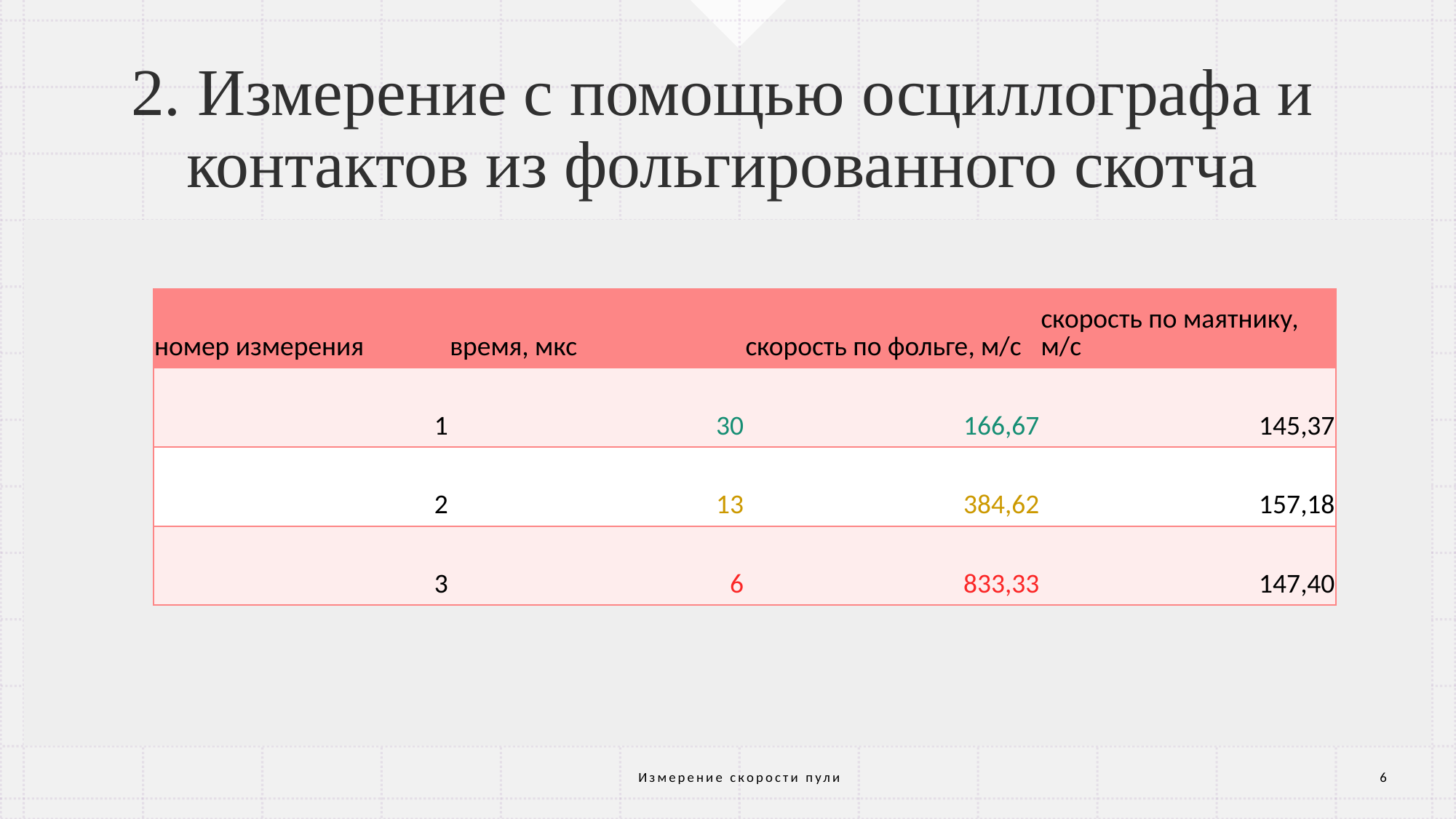

# 2. Измерение с помощью осциллографа и контактов из фольгированного скотча
| номер измерения | время, мкс | скорость по фольге, м/с | скорость по маятнику, м/с |
| --- | --- | --- | --- |
| 1 | 30 | 166,67 | 145,37 |
| 2 | 13 | 384,62 | 157,18 |
| 3 | 6 | 833,33 | 147,40 |
Измерение скорости пули

6